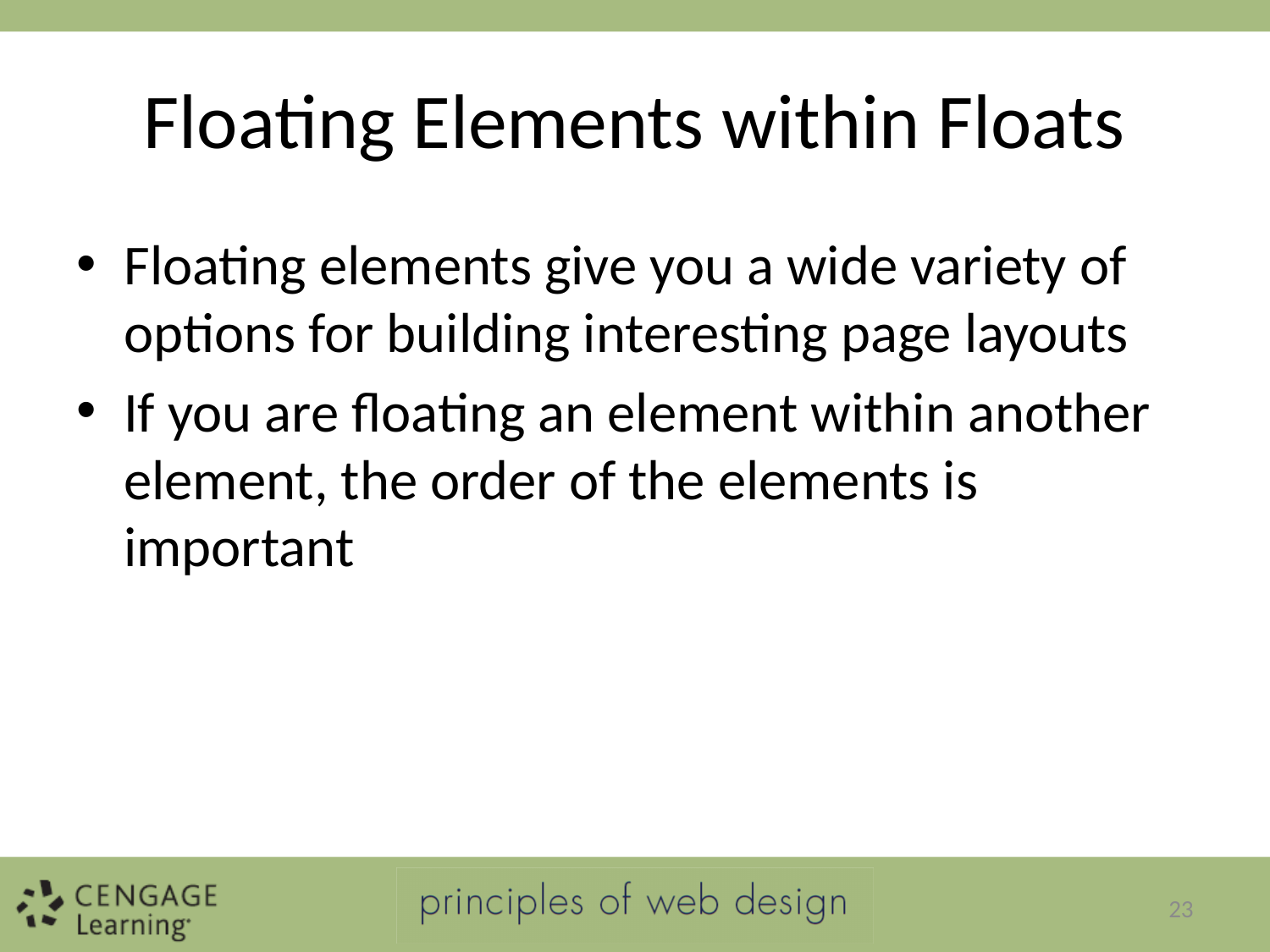

# Floating Elements within Floats
Floating elements give you a wide variety of options for building interesting page layouts
If you are floating an element within another element, the order of the elements is important
23